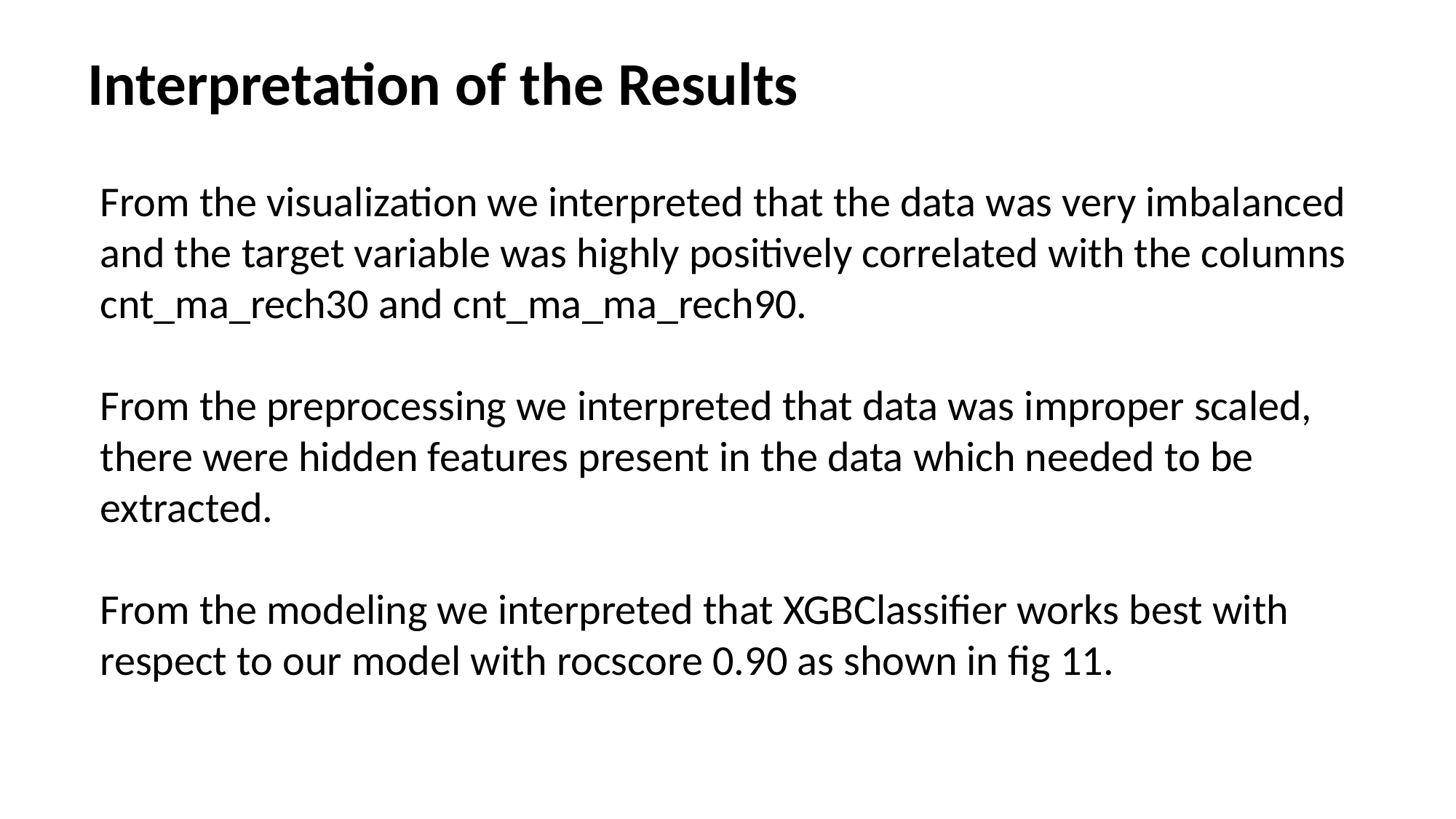

Interpretation of the Results
From the visualization we interpreted that the data was very imbalanced and the target variable was highly positively correlated with the columns cnt_ma_rech30 and cnt_ma_ma_rech90.

From the preprocessing we interpreted that data was improper scaled, there were hidden features present in the data which needed to be extracted.

From the modeling we interpreted that XGBClassifier works best with respect to our model with rocscore 0.90 as shown in fig 11.